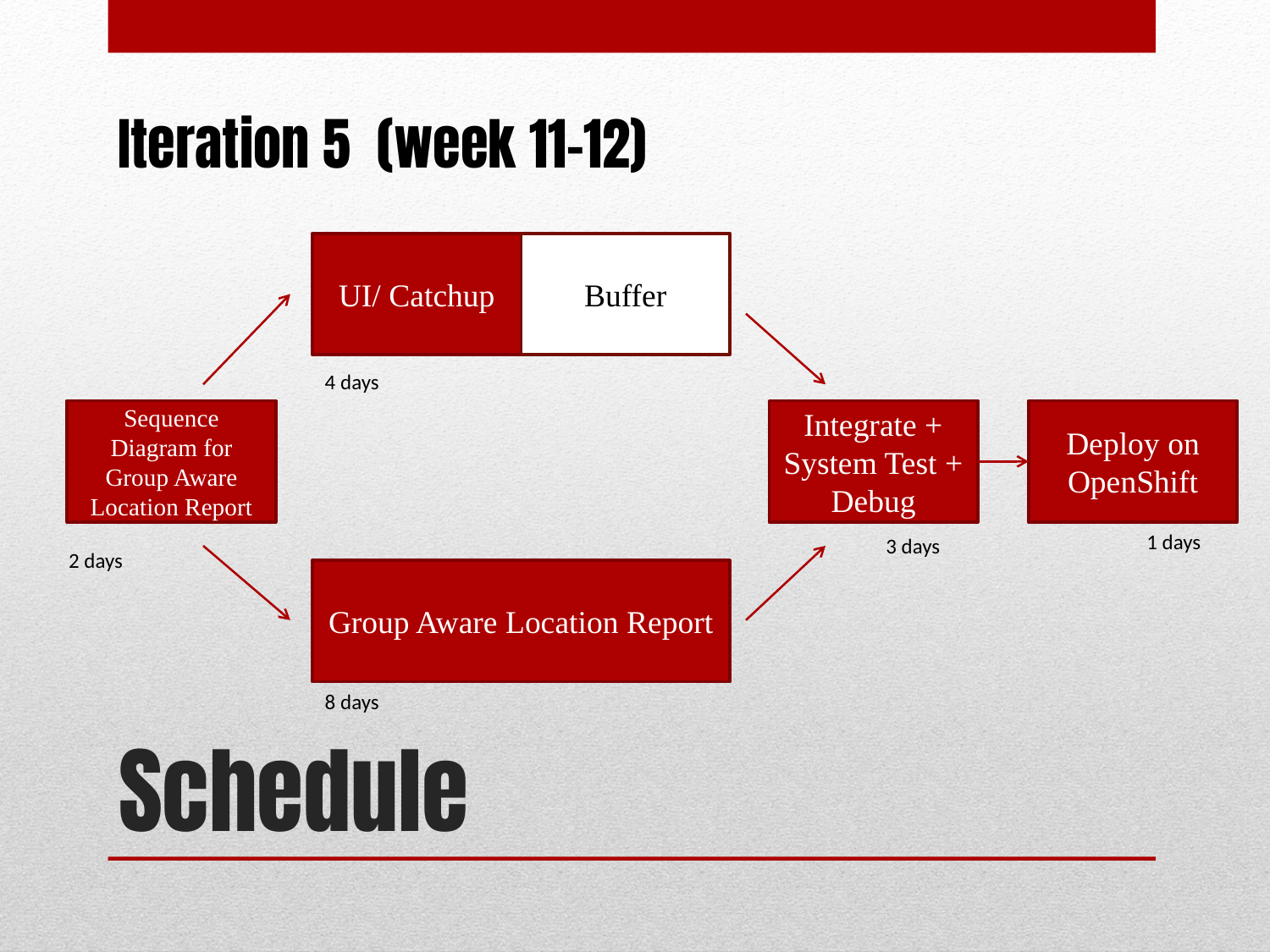

Iteration 5  (week 11-12)
Buffer
UI/ Catchup
4 days
Deploy on OpenShift
Sequence Diagram for Group Aware Location Report
Integrate + System Test + Debug
1 days
3 days
2 days
Group Aware Location Report
# Schedule
8 days